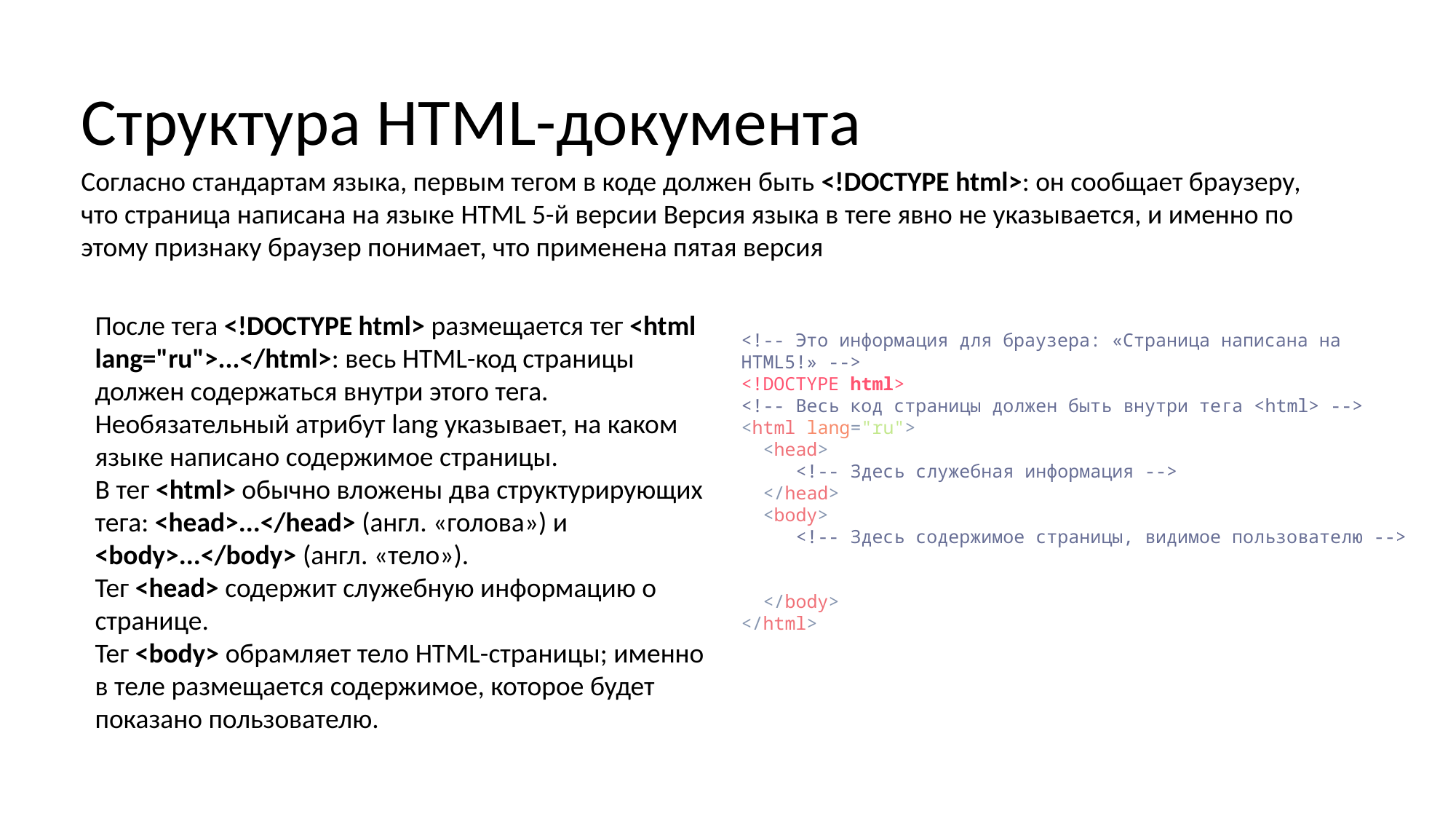

# Структура HTML-документа
Согласно стандартам языка, первым тегом в коде должен быть <!DOCTYPE html>: он сообщает браузеру, что страница написана на языке HTML 5-й версии Версия языка в теге явно не указывается, и именно по этому признаку браузер понимает, что применена пятая версия

После тега <!DOCTYPE html> размещается тег <html lang="ru">...</html>: весь HTML-код страницы должен содержаться внутри этого тега. Необязательный атрибут lang указывает, на каком языке написано содержимое страницы.
В тег <html> обычно вложены два структурирующих тега: <head>...</head> (англ. «голова») и <body>...</body> (англ. «тело»).
Тег <head> содержит служебную информацию о странице.
Тег <body> обрамляет тело HTML-страницы; именно в теле размещается содержимое, которое будет показано пользователю.
<!-- Это информация для браузера: «Страница написана на HTML5!» -->
<!DOCTYPE html>
<!-- Весь код страницы должен быть внутри тега <html> --> <html lang="ru">
  <head>
     <!-- Здесь служебная информация -->
  </head>
  <body>
     <!-- Здесь содержимое страницы, видимое пользователю -->

  </body>
</html>